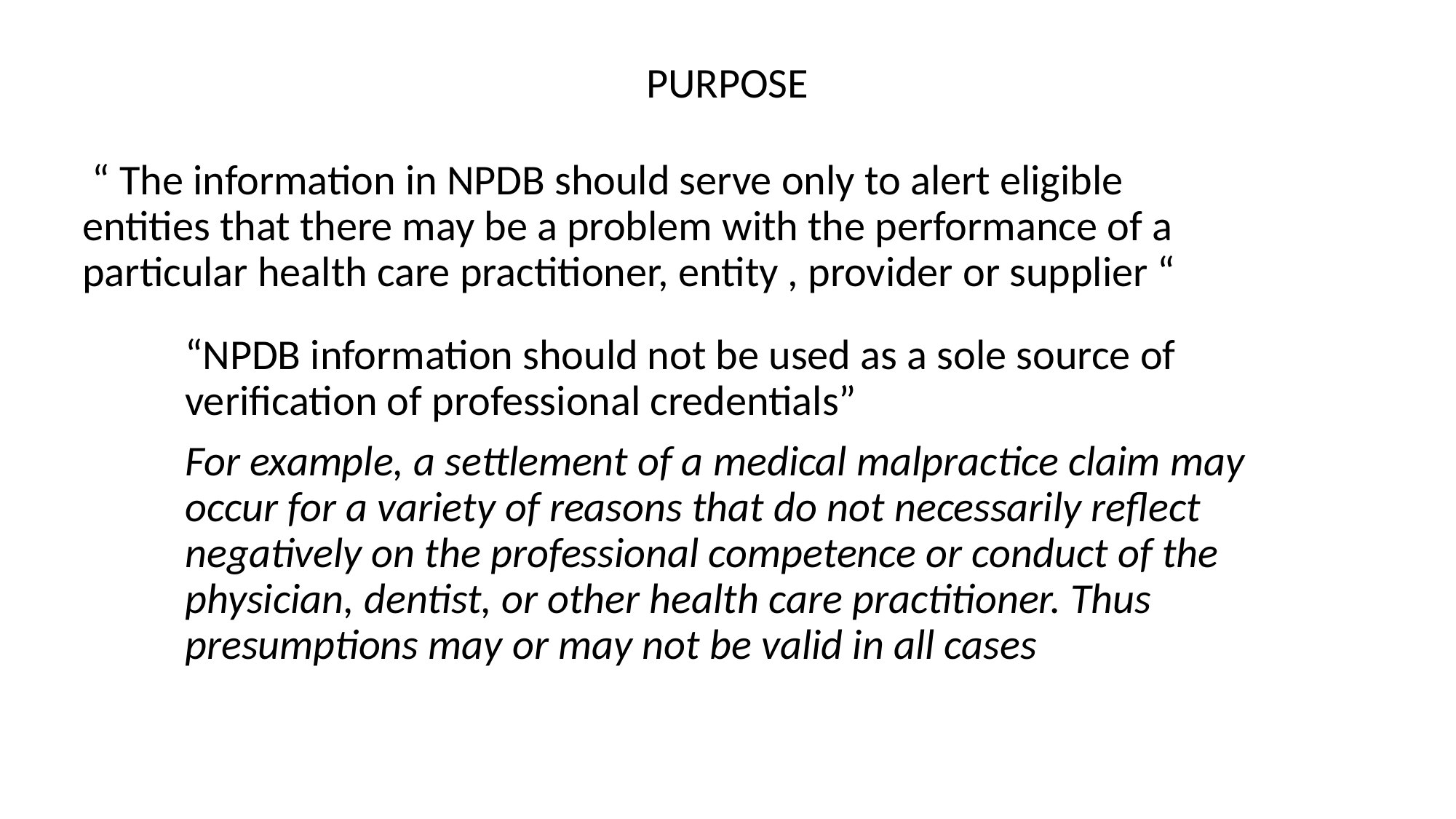

PURPOSE
 “ The information in NPDB should serve only to alert eligible entities that there may be a problem with the performance of a particular health care practitioner, entity , provider or supplier “

“NPDB information should not be used as a sole source of verification of professional credentials”
For example, a settlement of a medical malpractice claim may occur for a variety of reasons that do not necessarily reflect negatively on the professional competence or conduct of the physician, dentist, or other health care practitioner. Thus presumptions may or may not be valid in all cases